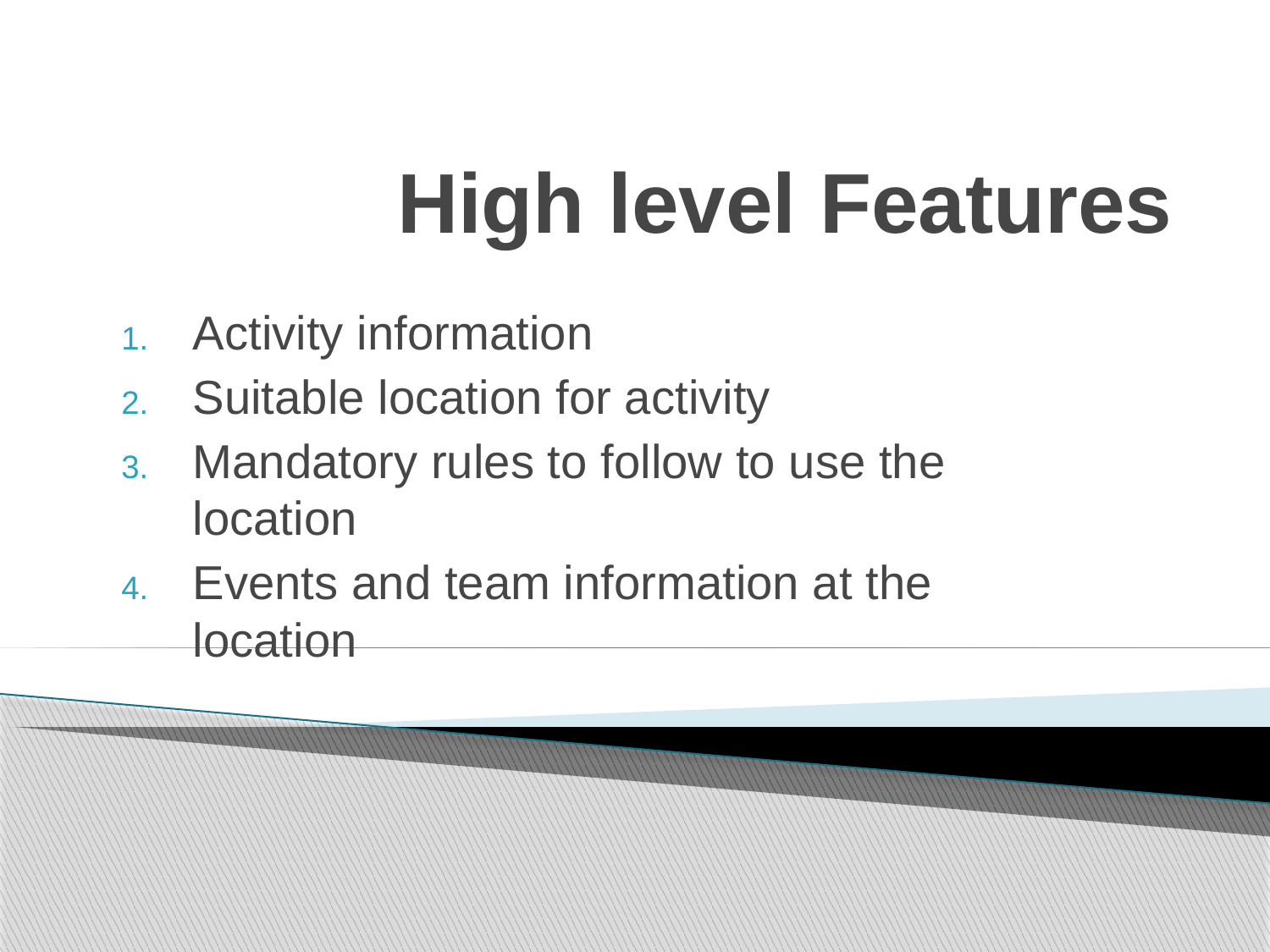

# High level Features
Activity information
Suitable location for activity
Mandatory rules to follow to use the location
Events and team information at the location